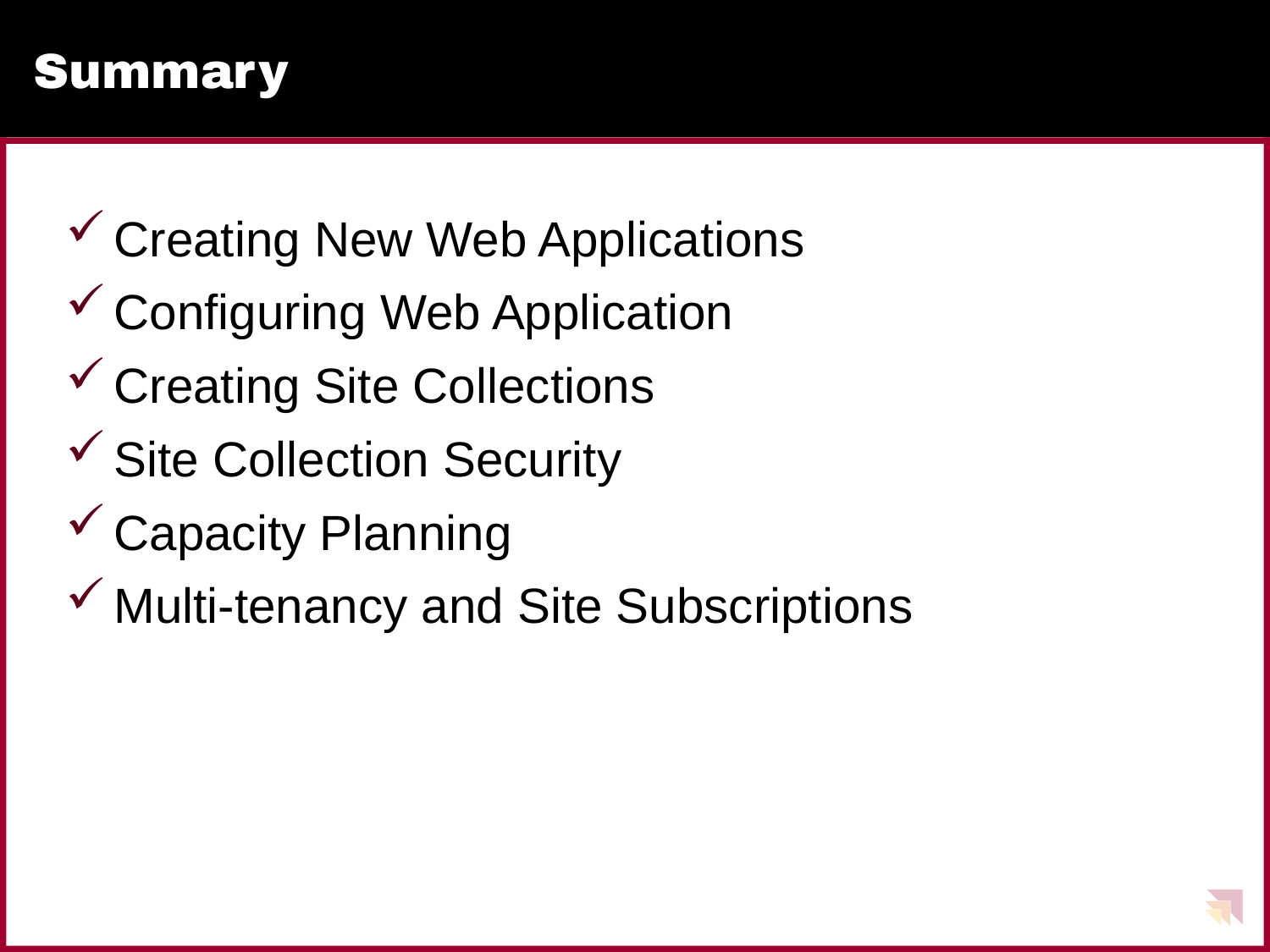

# Summary
Creating New Web Applications
Configuring Web Application
Creating Site Collections
Site Collection Security
Capacity Planning
Multi-tenancy and Site Subscriptions